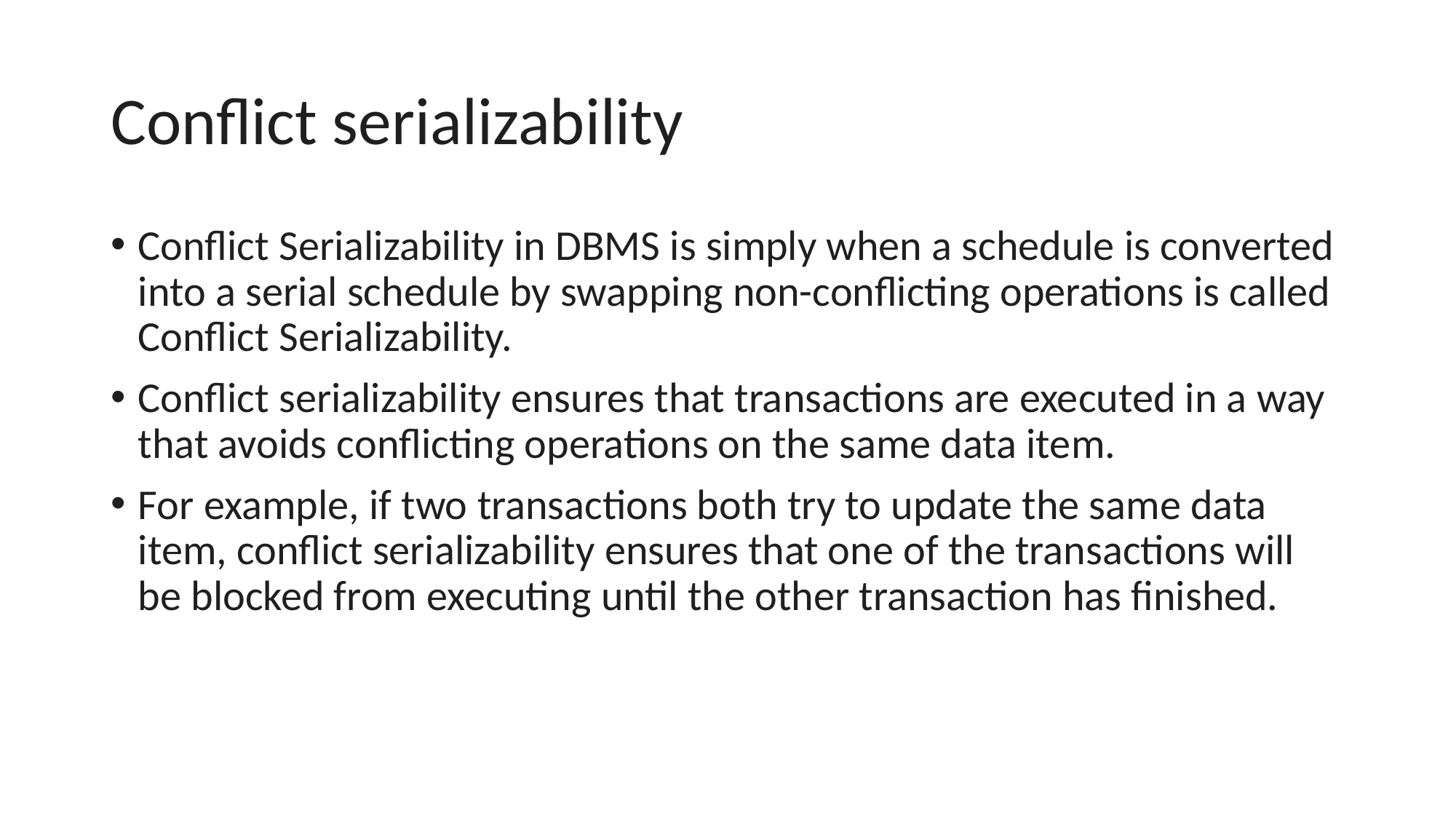

# Conflict serializability
Conflict Serializability in DBMS is simply when a schedule is converted into a serial schedule by swapping non-conflicting operations is called Conflict Serializability.
Conflict serializability ensures that transactions are executed in a way that avoids conflicting operations on the same data item.
For example, if two transactions both try to update the same data item, conflict serializability ensures that one of the transactions will be blocked from executing until the other transaction has finished.